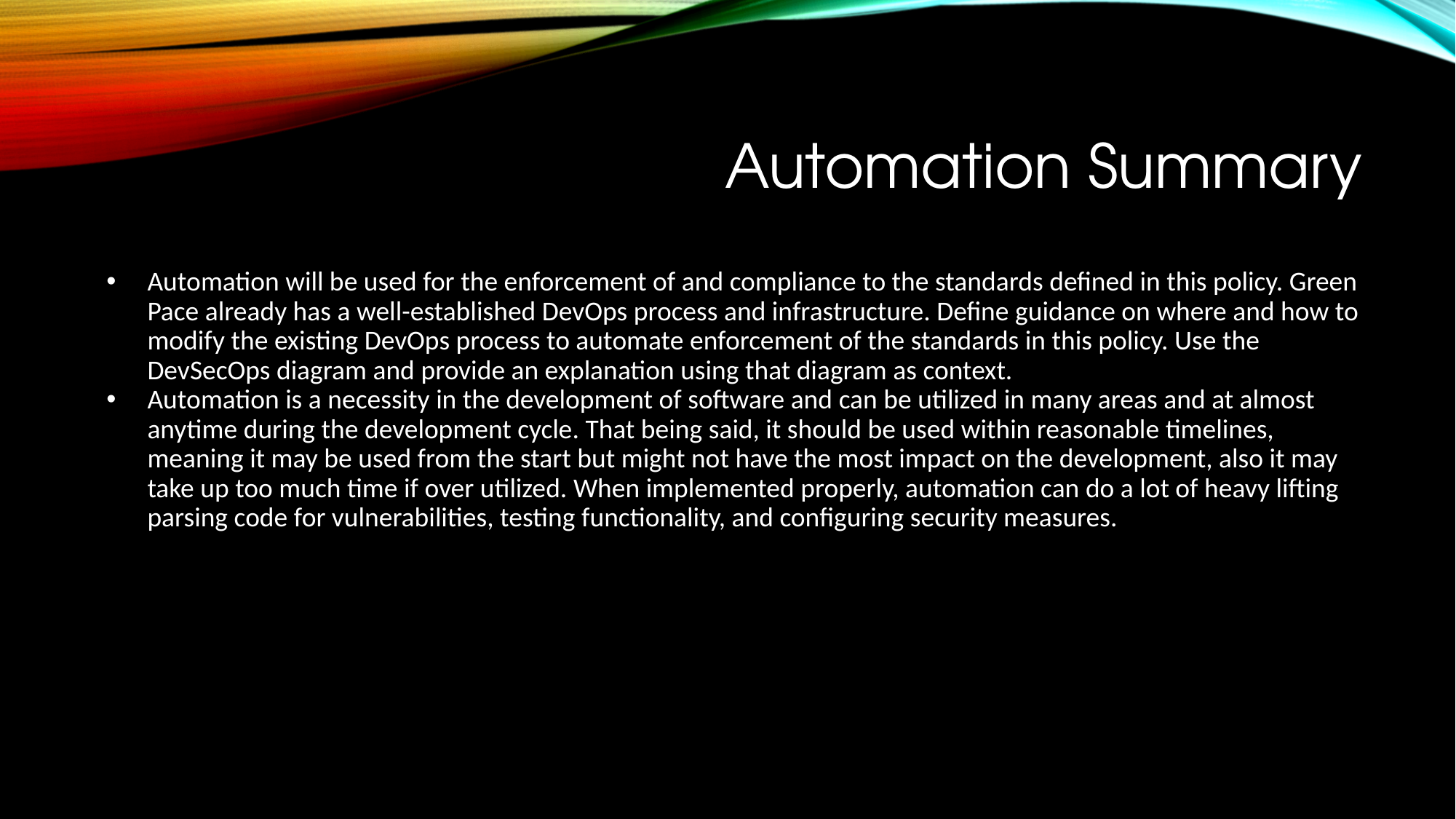

# Automation Summary
Automation will be used for the enforcement of and compliance to the standards defined in this policy. Green Pace already has a well-established DevOps process and infrastructure. Define guidance on where and how to modify the existing DevOps process to automate enforcement of the standards in this policy. Use the DevSecOps diagram and provide an explanation using that diagram as context.
Automation is a necessity in the development of software and can be utilized in many areas and at almost anytime during the development cycle. That being said, it should be used within reasonable timelines, meaning it may be used from the start but might not have the most impact on the development, also it may take up too much time if over utilized. When implemented properly, automation can do a lot of heavy lifting parsing code for vulnerabilities, testing functionality, and configuring security measures.